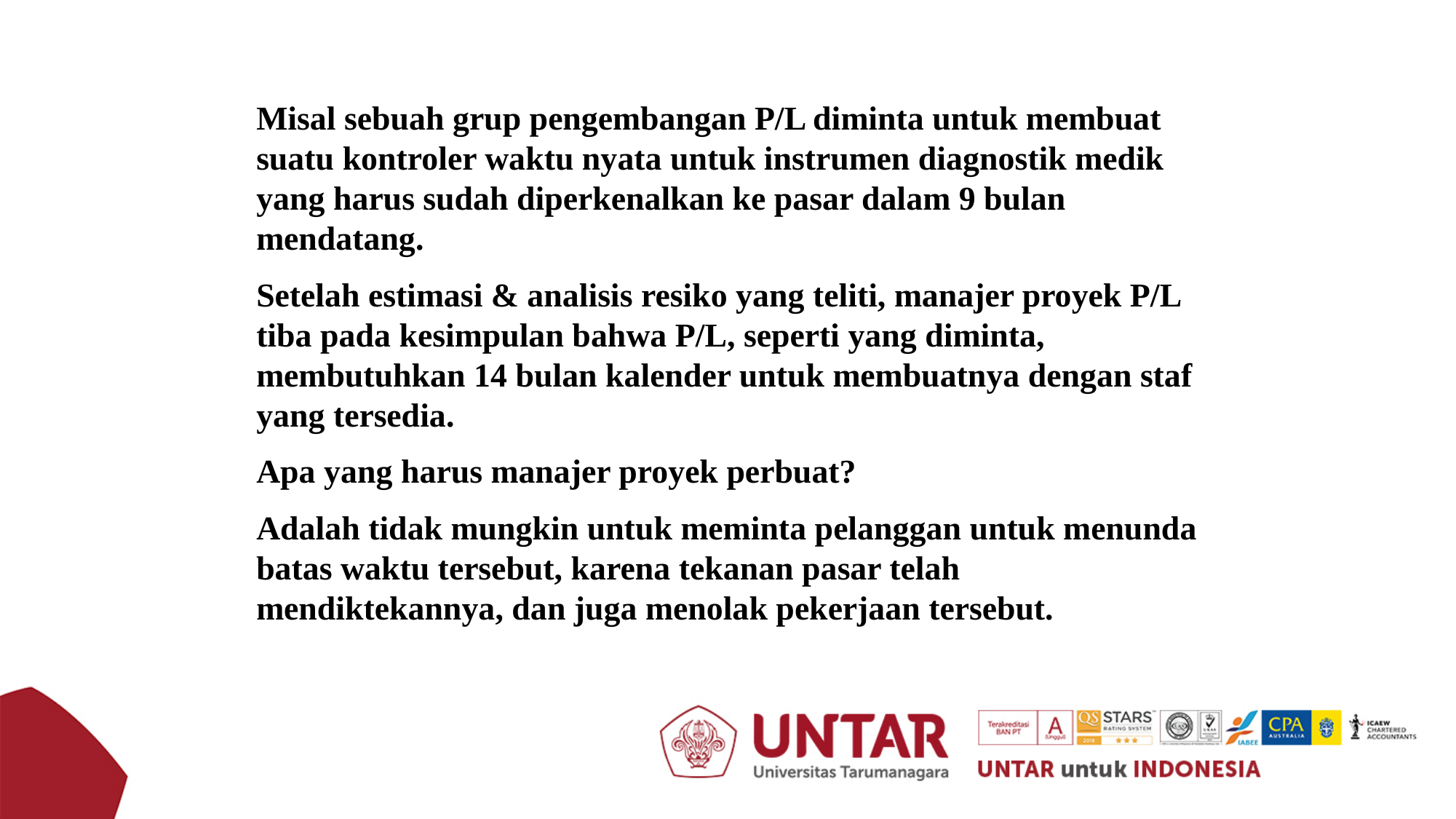

Misal sebuah grup pengembangan P/L diminta untuk membuat suatu kontroler waktu nyata untuk instrumen diagnostik medik yang harus sudah diperkenalkan ke pasar dalam 9 bulan mendatang.
Setelah estimasi & analisis resiko yang teliti, manajer proyek P/L tiba pada kesimpulan bahwa P/L, seperti yang diminta, membutuhkan 14 bulan kalender untuk membuatnya dengan staf yang tersedia.
Apa yang harus manajer proyek perbuat?
Adalah tidak mungkin untuk meminta pelanggan untuk menunda batas waktu tersebut, karena tekanan pasar telah mendiktekannya, dan juga menolak pekerjaan tersebut.